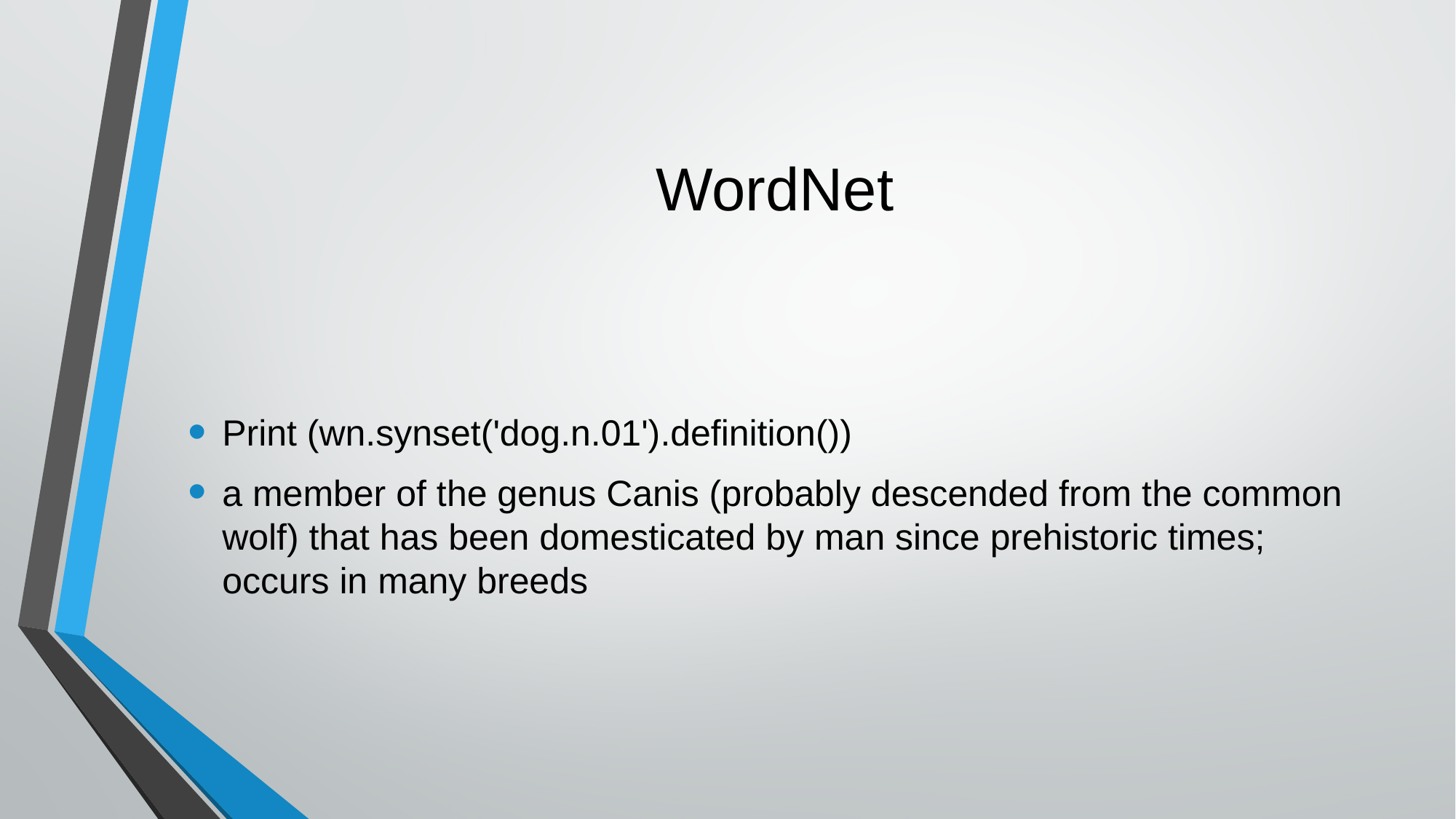

# WordNet
Print (wn.synset('dog.n.01').definition())
a member of the genus Canis (probably descended from the common wolf) that has been domesticated by man since prehistoric times; occurs in many breeds